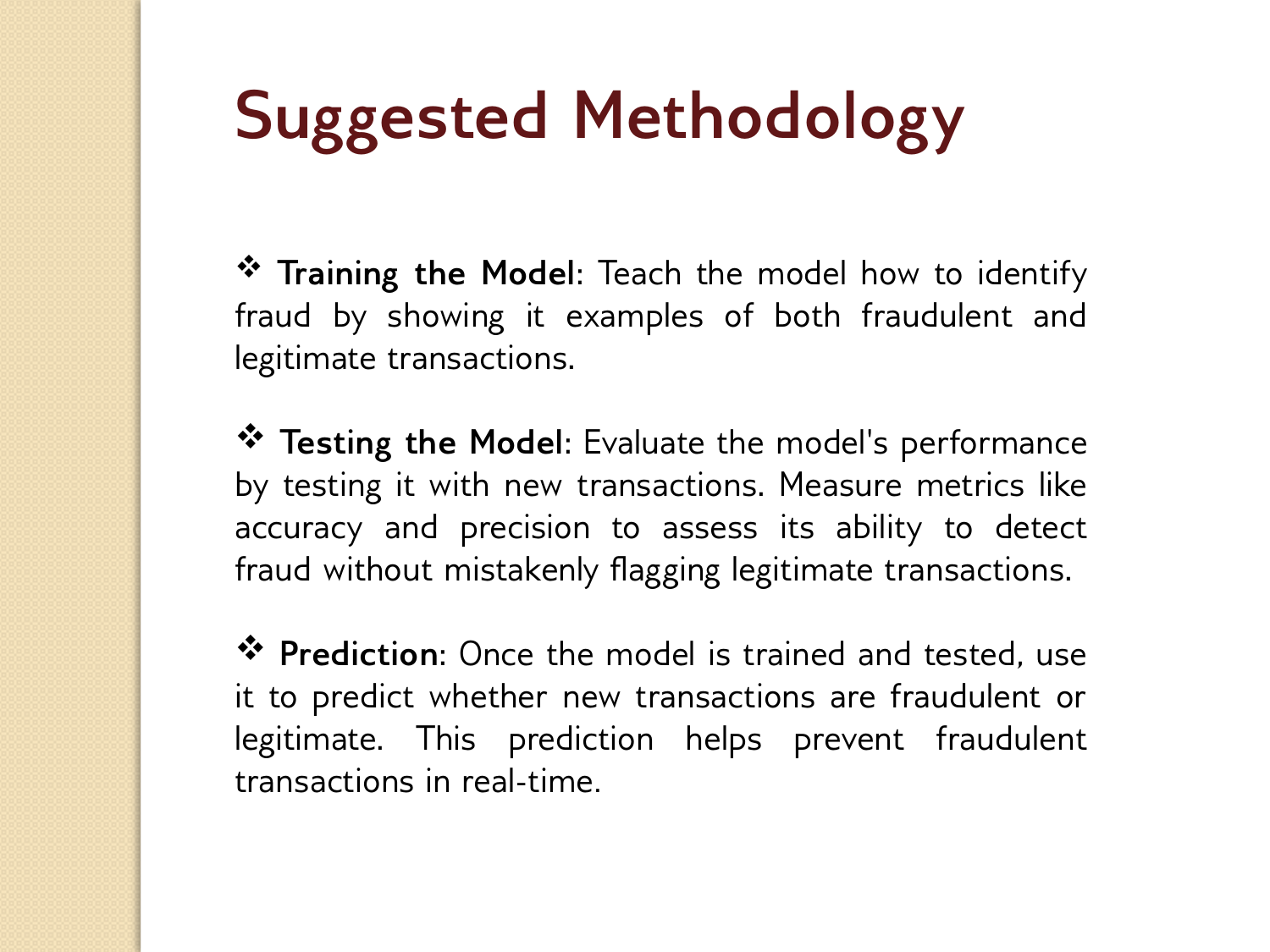

Suggested Methodology
 Training the Model: Teach the model how to identify fraud by showing it examples of both fraudulent and legitimate transactions.

 Testing the Model: Evaluate the model's performance by testing it with new transactions. Measure metrics like accuracy and precision to assess its ability to detect fraud without mistakenly flagging legitimate transactions.

 Prediction: Once the model is trained and tested, use it to predict whether new transactions are fraudulent or legitimate. This prediction helps prevent fraudulent transactions in real-time.